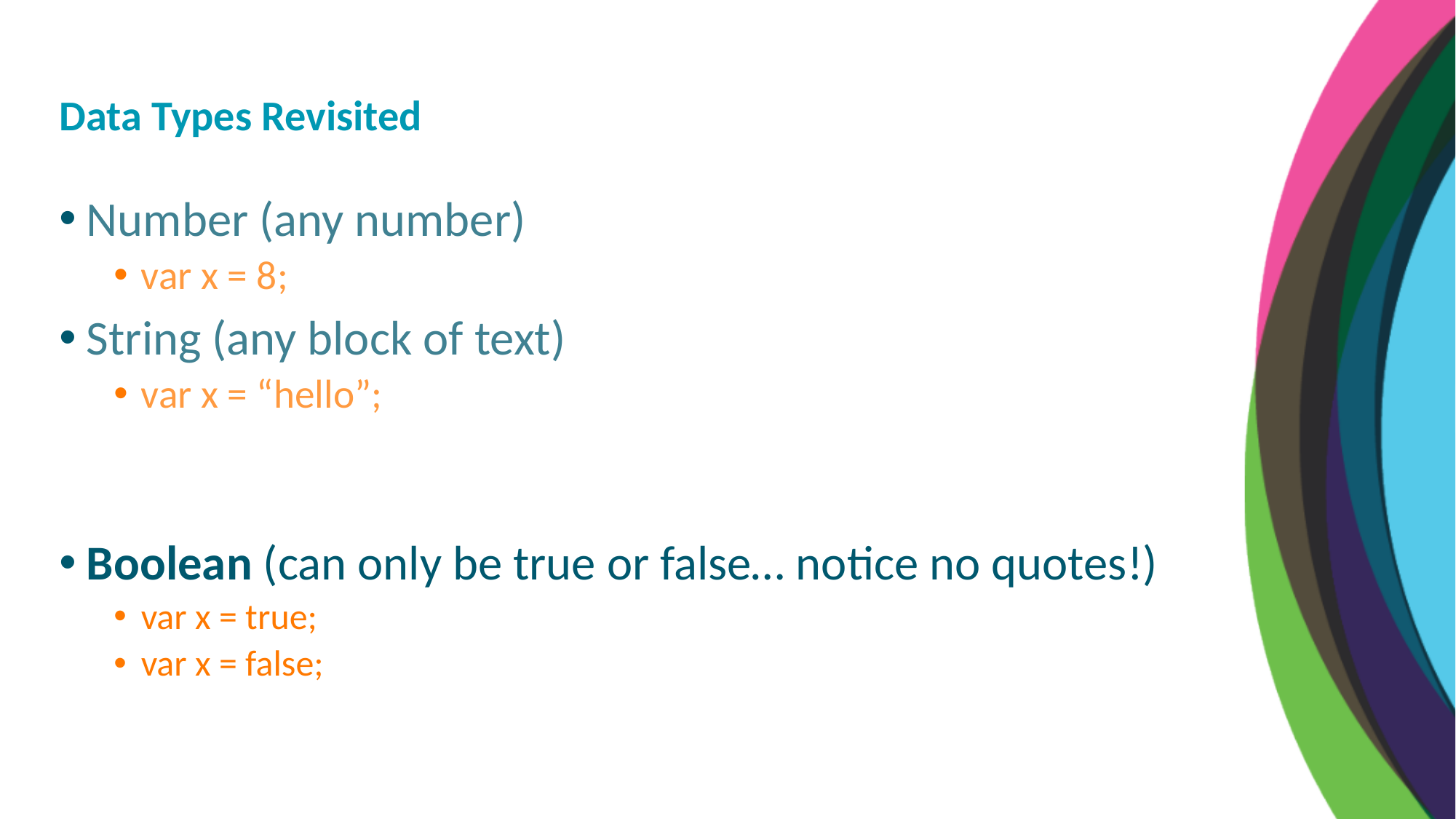

Data Types Revisited
Number (any number)
var x = 8;
String (any block of text)
var x = “hello”;

Boolean (can only be true or false… notice no quotes!)
var x = true;
var x = false;